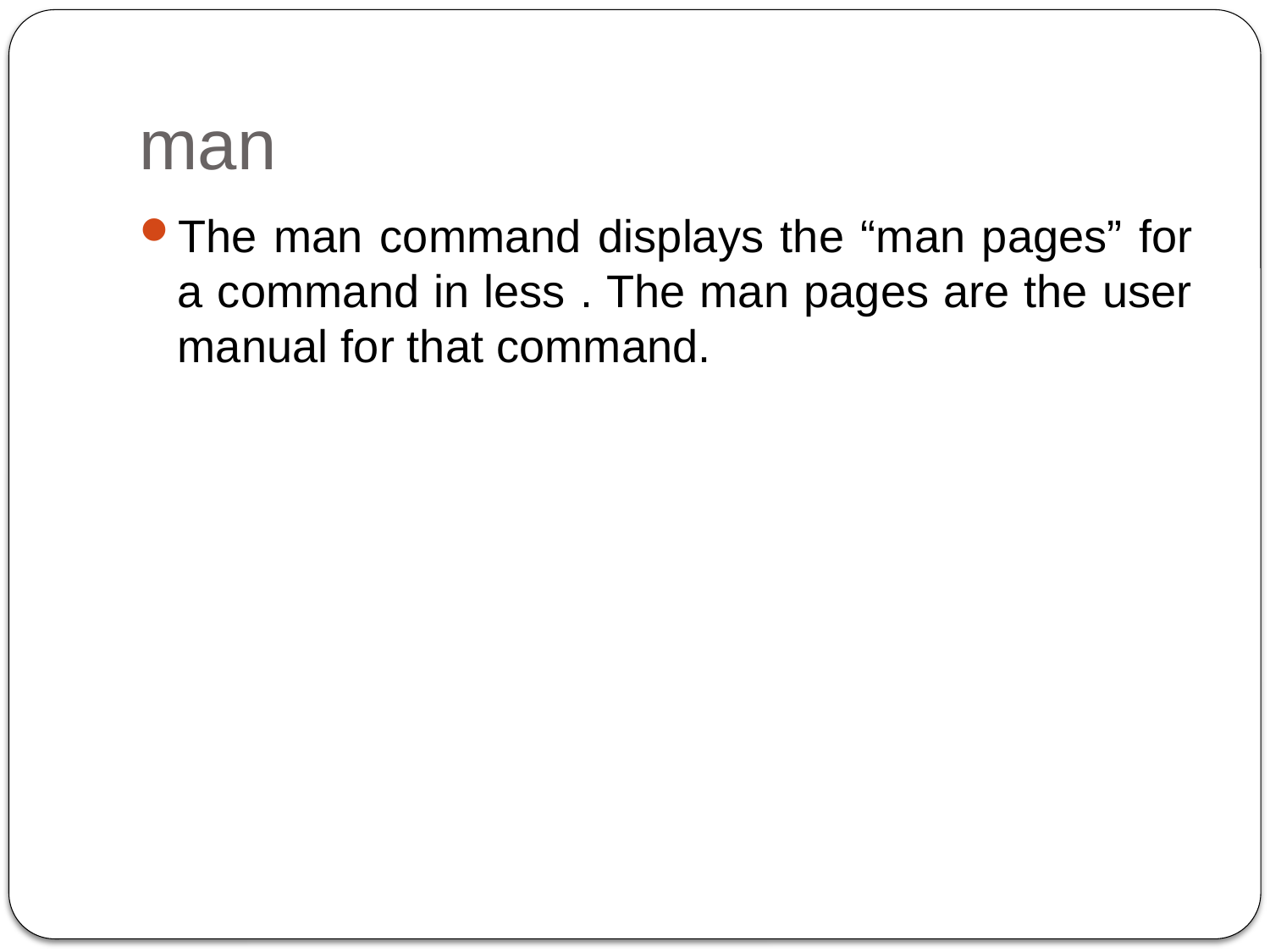

# man
The man command displays the “man pages” for a command in less . The man pages are the user manual for that command.